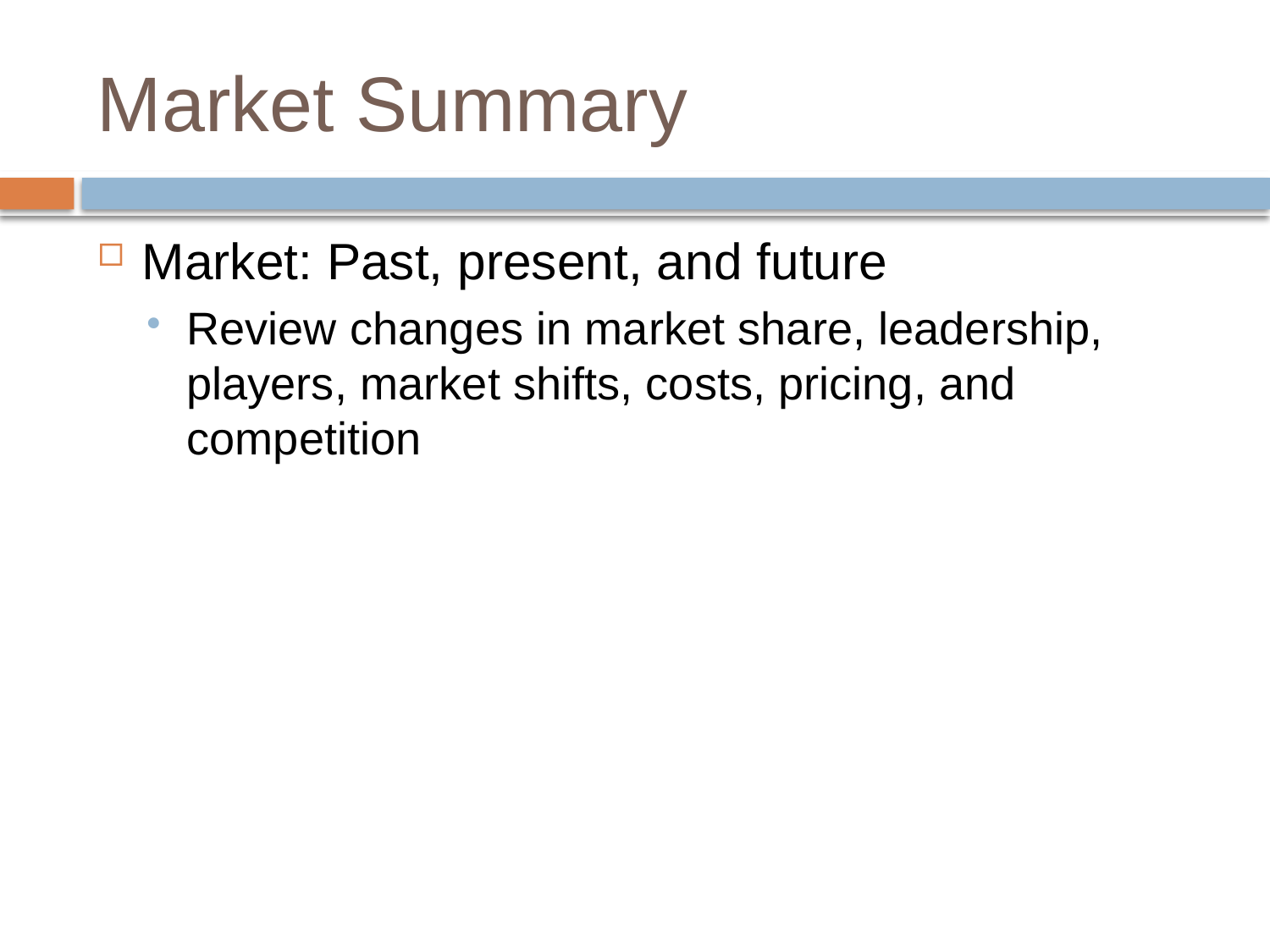

# Market Summary
Market: Past, present, and future
Review changes in market share, leadership, players, market shifts, costs, pricing, and competition